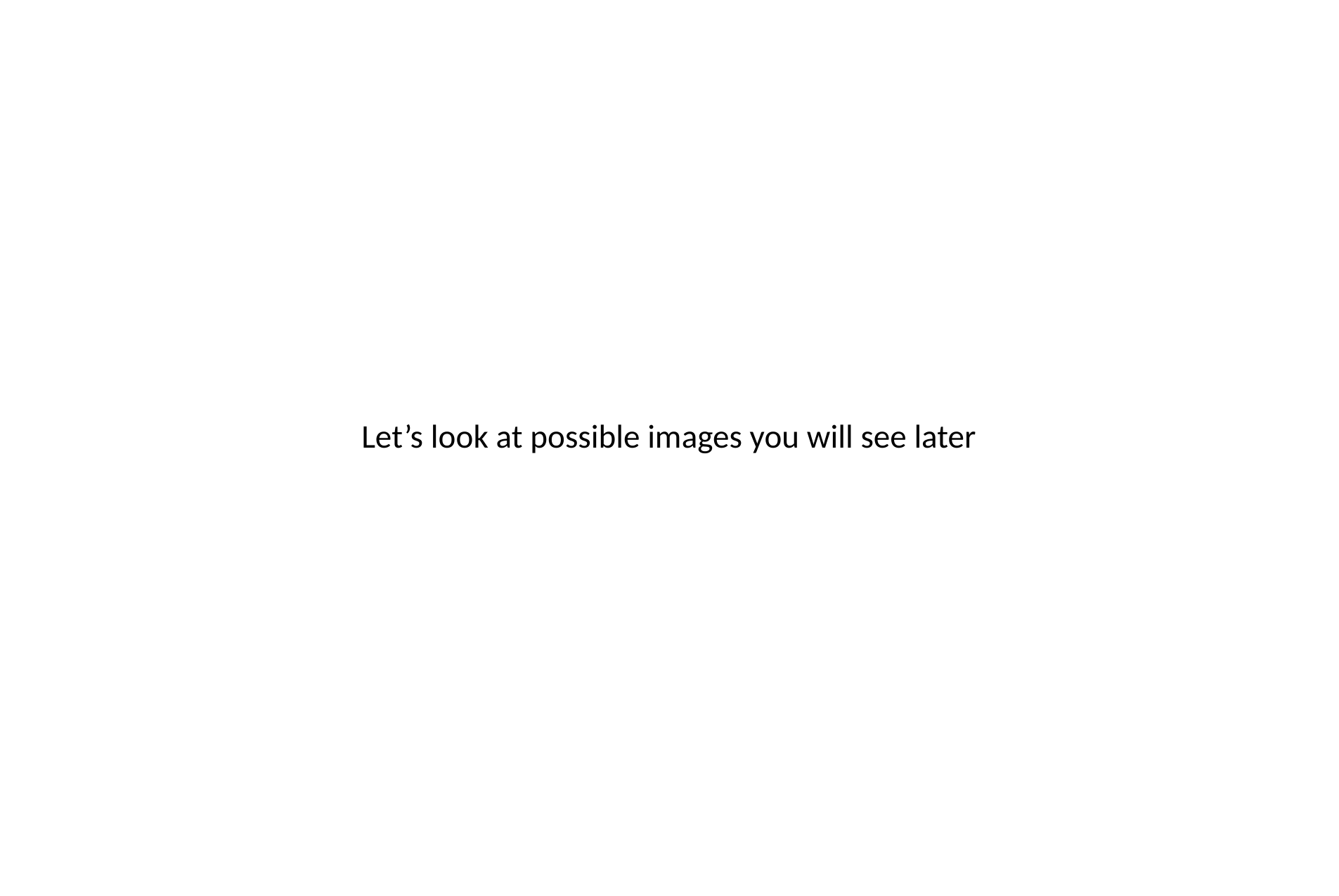

Let’s look at possible images you will see later